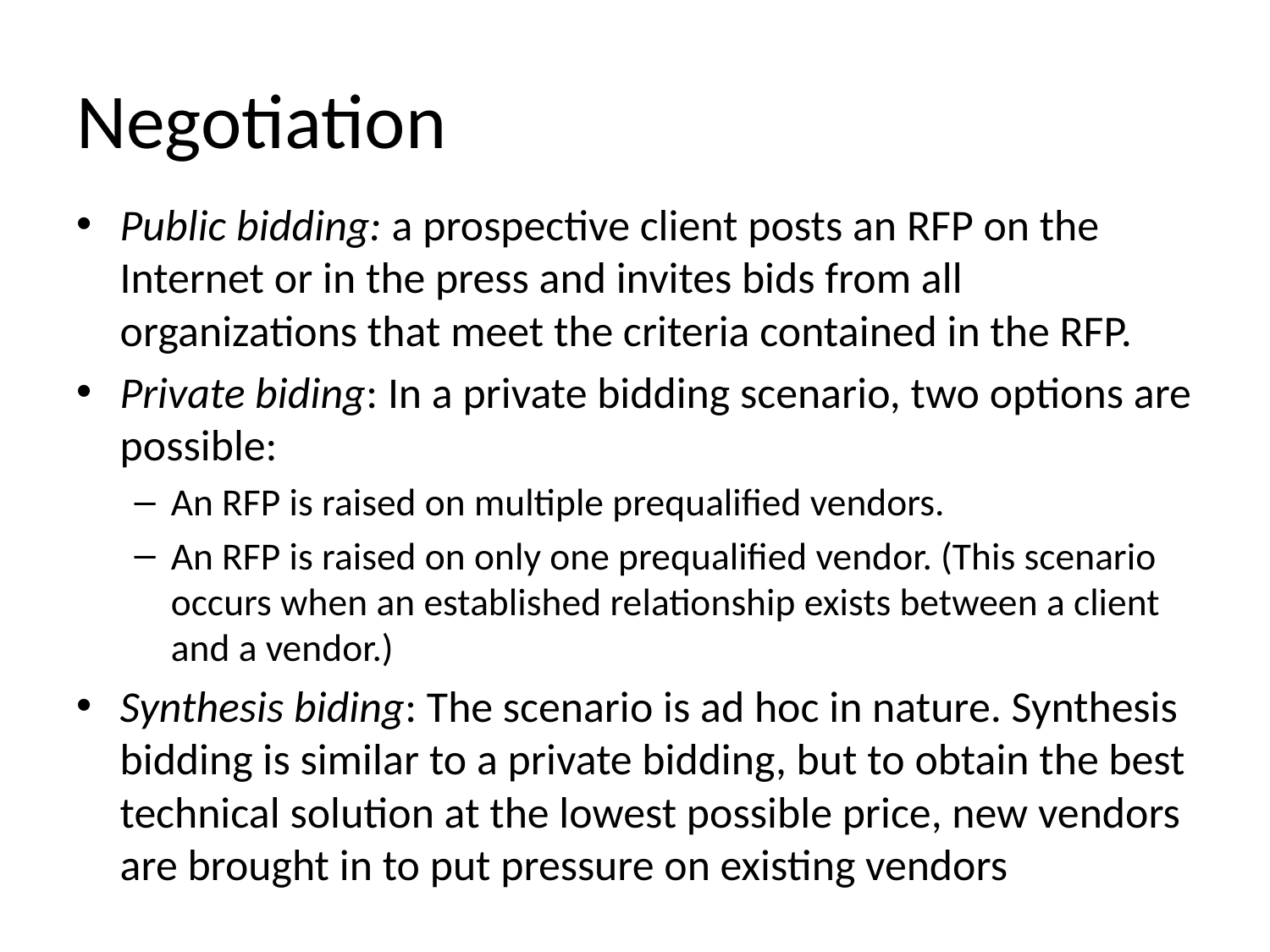

# Negotiation
Public bidding: a prospective client posts an RFP on the Internet or in the press and invites bids from all organizations that meet the criteria contained in the RFP.
Private biding: In a private bidding scenario, two options are possible:
An RFP is raised on multiple prequalified vendors.
An RFP is raised on only one prequalified vendor. (This scenario occurs when an established relationship exists between a client and a vendor.)
Synthesis biding: The scenario is ad hoc in nature. Synthesis bidding is similar to a private bidding, but to obtain the best technical solution at the lowest possible price, new vendors are brought in to put pressure on existing vendors